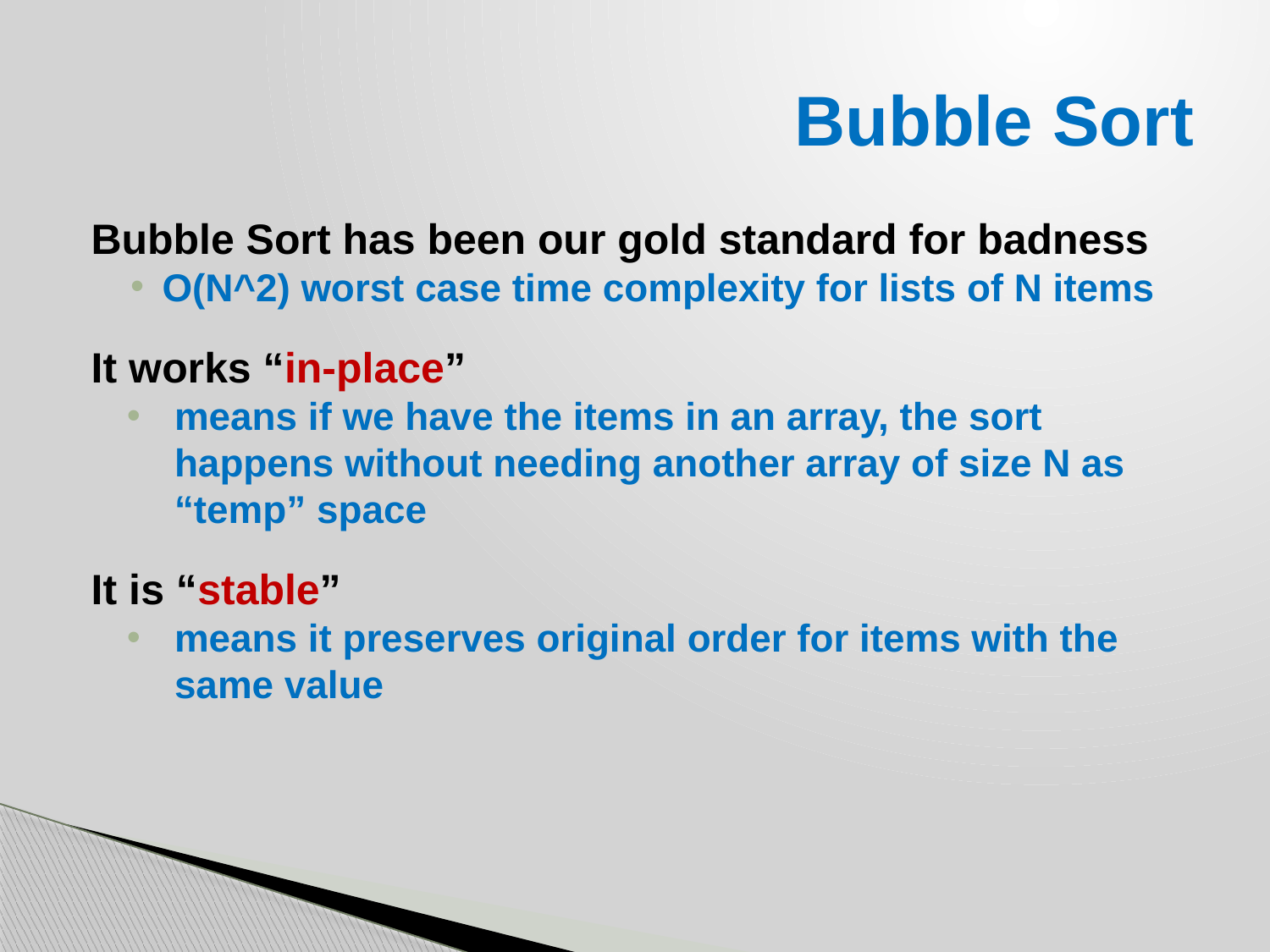

# Bubble Sort
Bubble Sort has been our gold standard for badness
O(N^2) worst case time complexity for lists of N items
It works “in-place”
means if we have the items in an array, the sort happens without needing another array of size N as “temp” space
It is “stable”
means it preserves original order for items with the same value